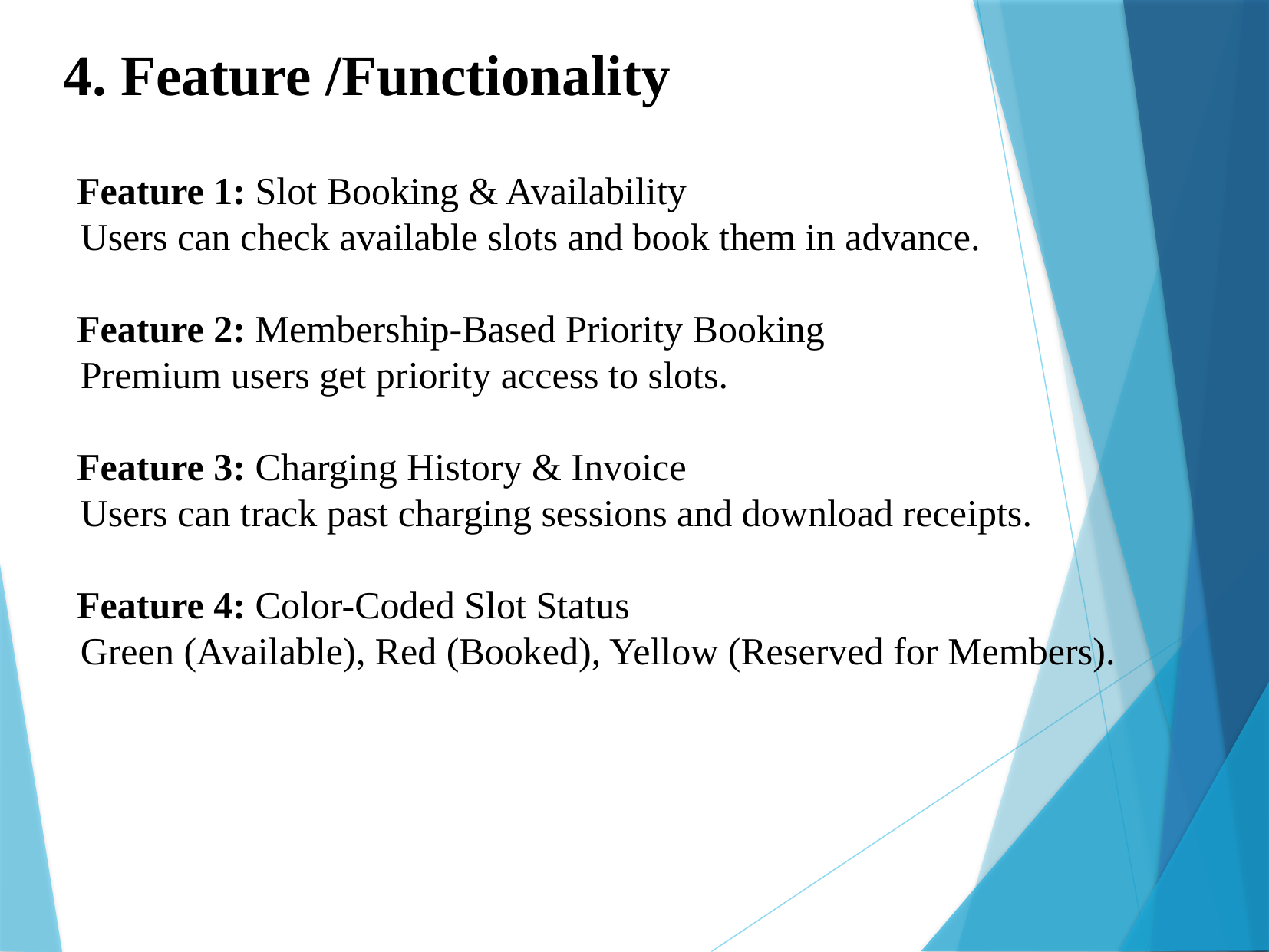

4. Feature /Functionality

Feature 1: Slot Booking & Availability
Users can check available slots and book them in advance.

Feature 2: Membership-Based Priority Booking
Premium users get priority access to slots.

Feature 3: Charging History & Invoice
Users can track past charging sessions and download receipts.

Feature 4: Color-Coded Slot Status
Green (Available), Red (Booked), Yellow (Reserved for Members).